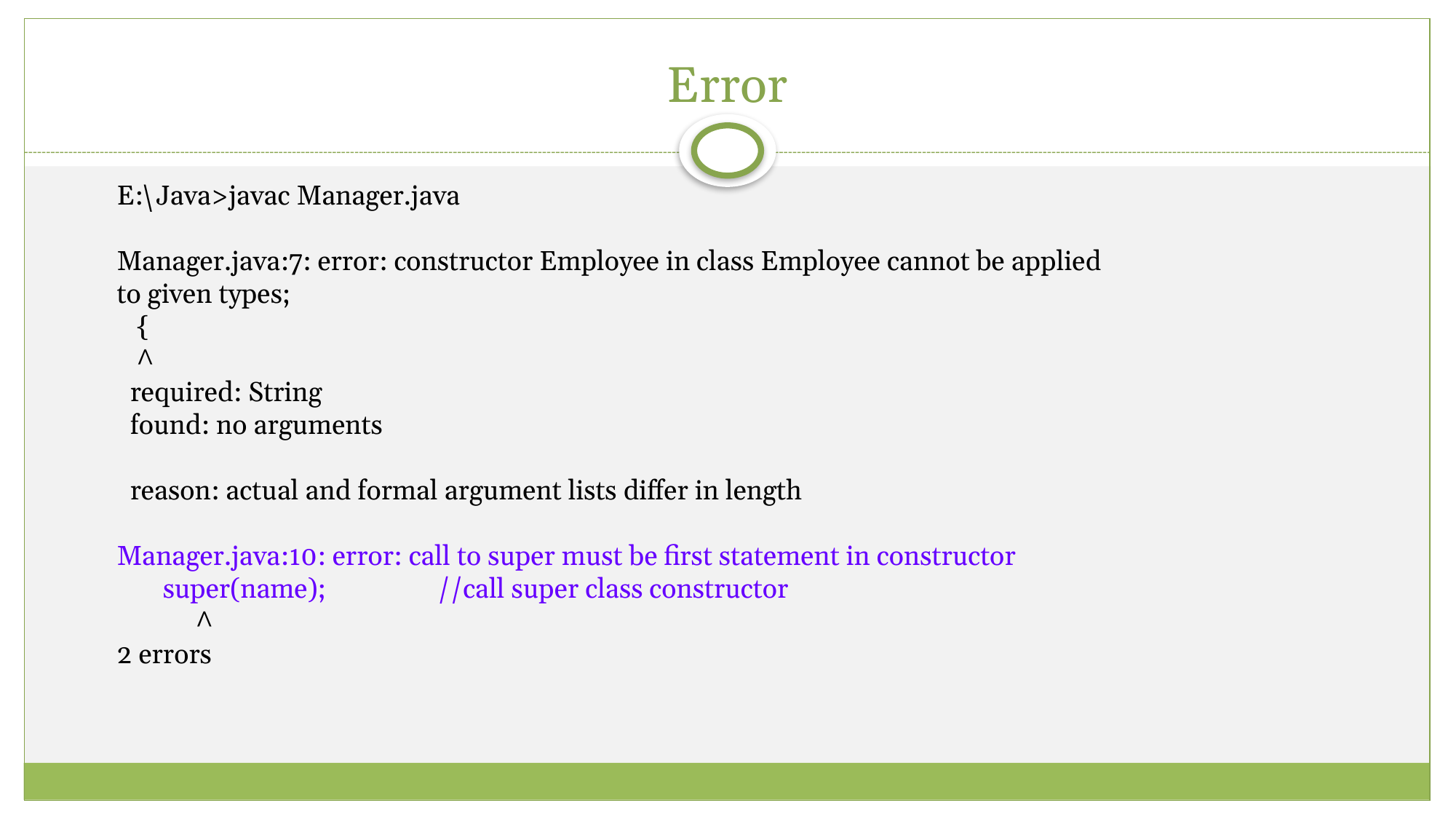

# Error
E:\Java>javac Manager.java

Manager.java:7: error: constructor Employee in class Employee cannot be applied
to given types;
   {
   ^
  required: String
  found: no arguments

  reason: actual and formal argument lists differ in length

Manager.java:10: error: call to super must be first statement in constructor
       super(name);                 //call super class constructor
            ^
2 errors